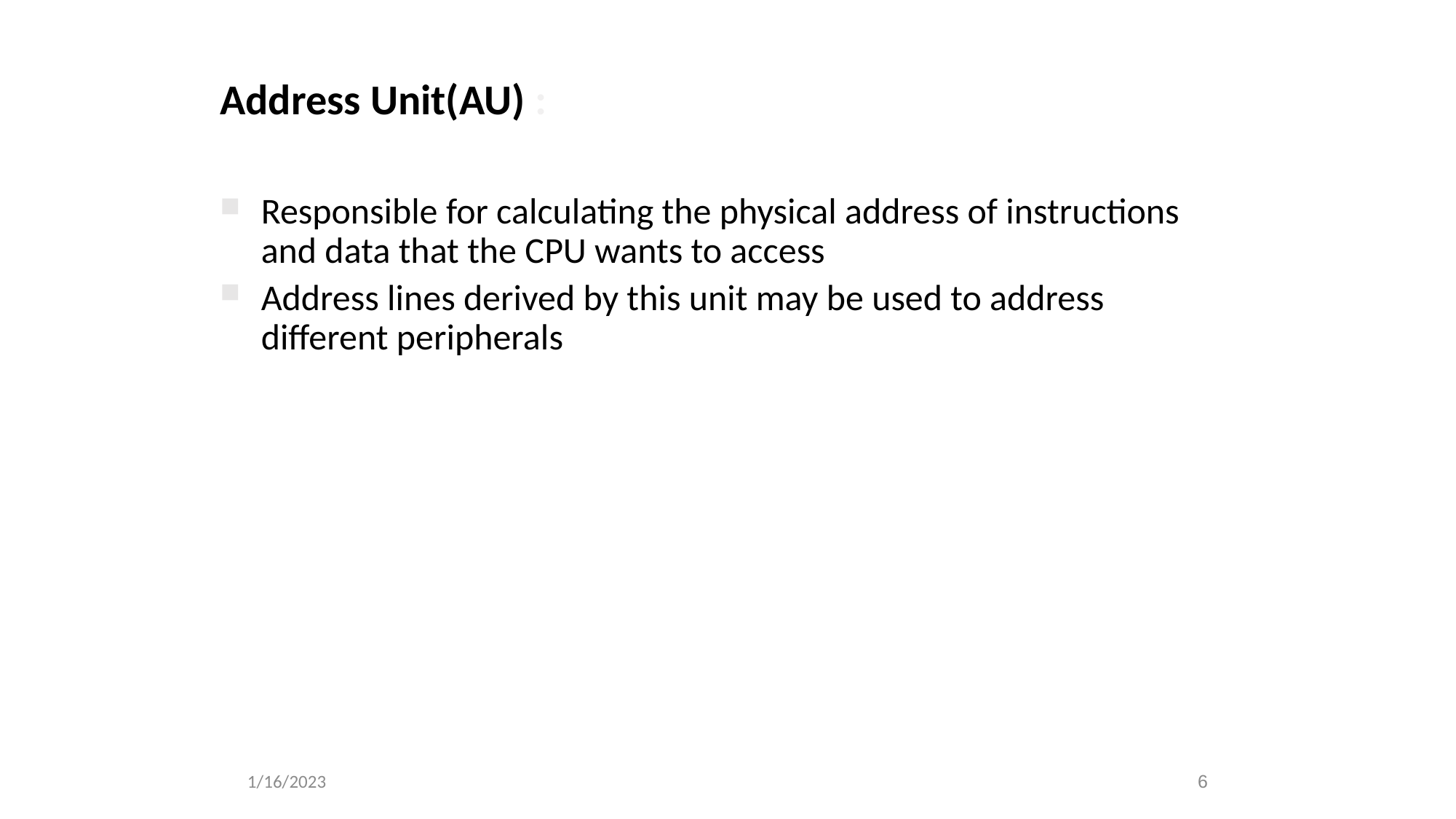

Address Unit(AU) :

Responsible for calculating the physical address of instructions and data that the CPU wants to access
Address lines derived by this unit may be used to address different peripherals

1/16/2023
6